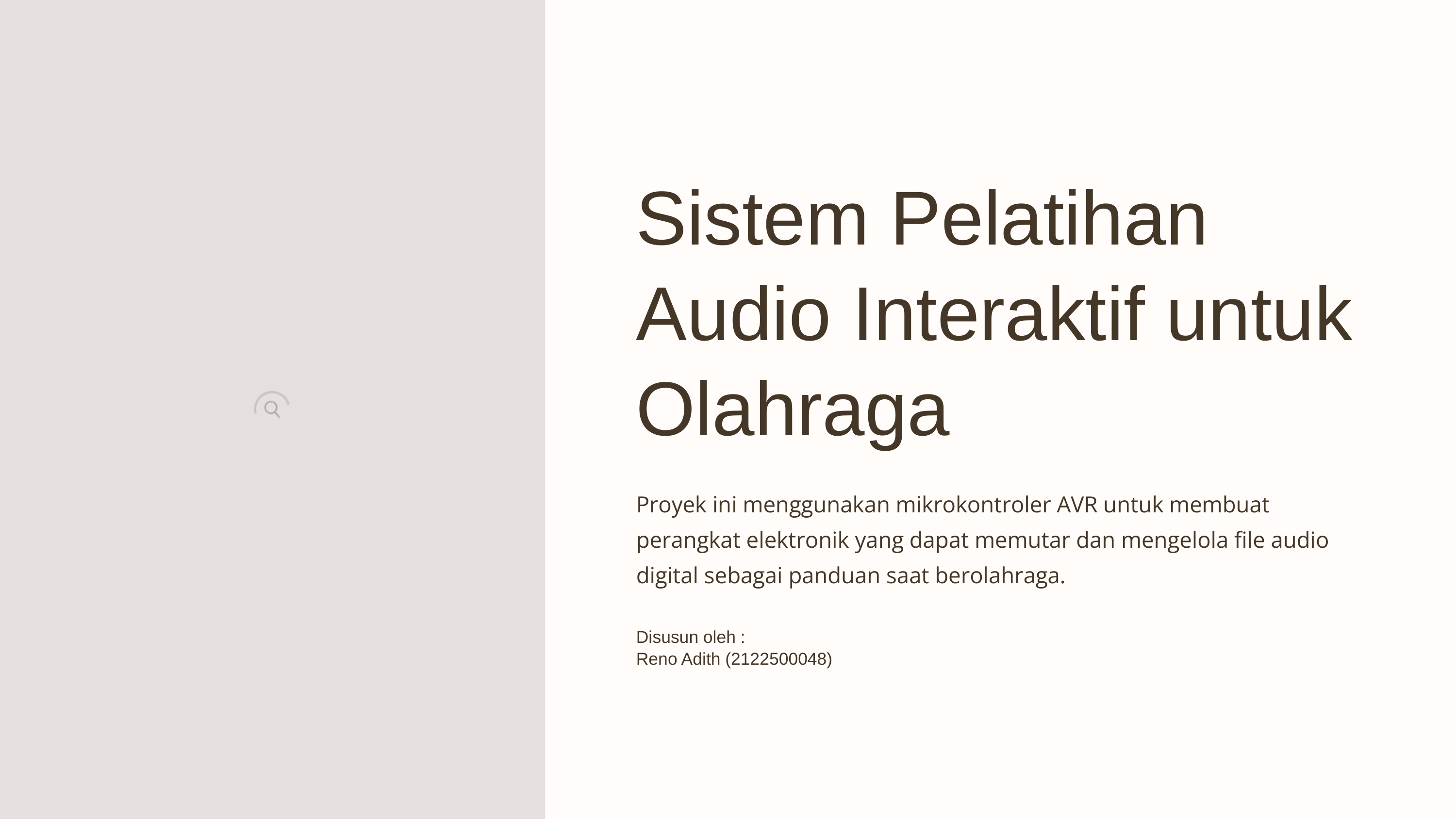

Sistem Pelatihan Audio Interaktif untuk Olahraga
Proyek ini menggunakan mikrokontroler AVR untuk membuat perangkat elektronik yang dapat memutar dan mengelola file audio digital sebagai panduan saat berolahraga.
Disusun oleh :
Reno Adith (2122500048)